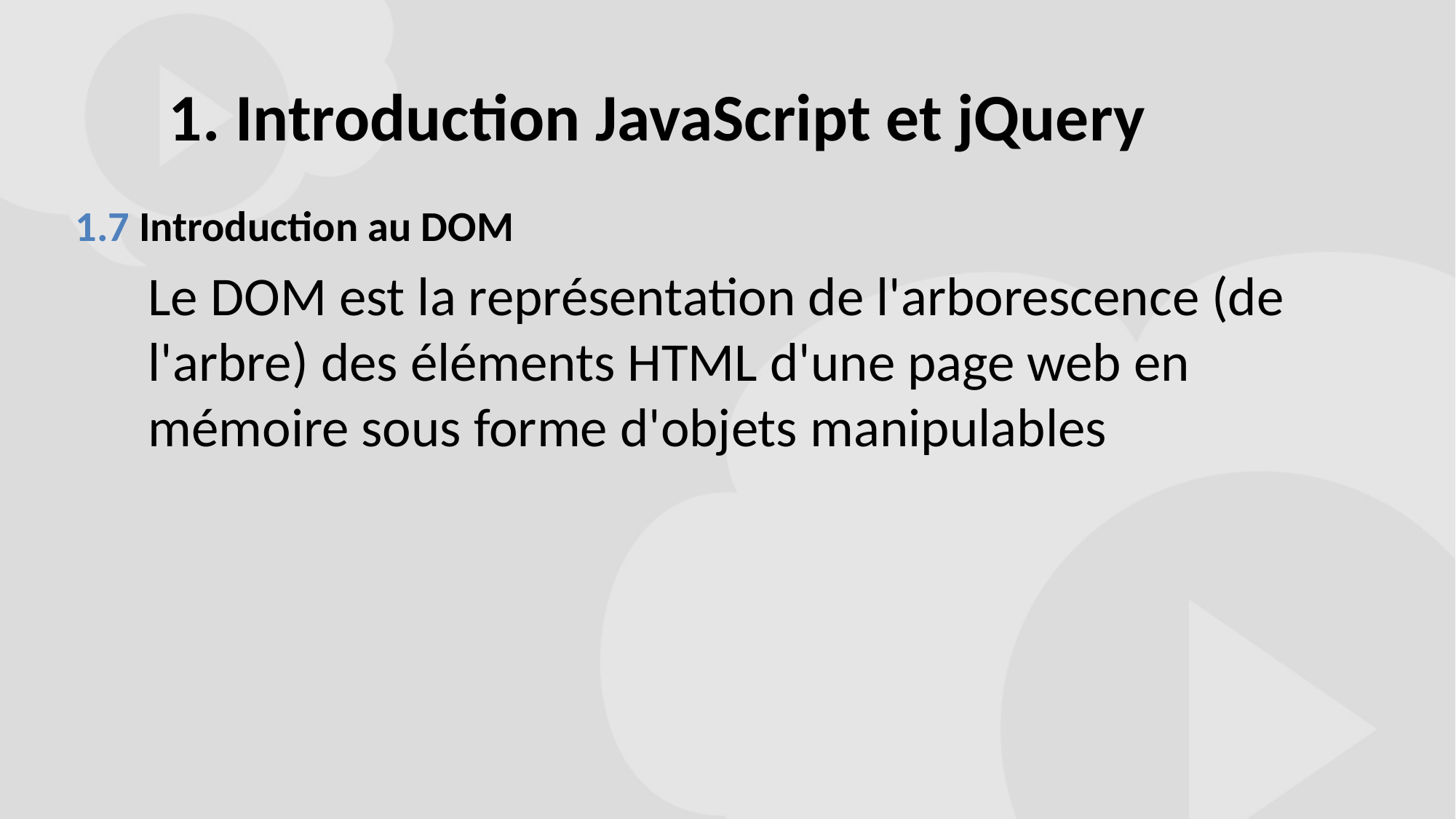

# 1. Introduction JavaScript et jQuery
1.7 Introduction au DOM
Le DOM est la représentation de l'arborescence (de l'arbre) des éléments HTML d'une page web en mémoire sous forme d'objets manipulables